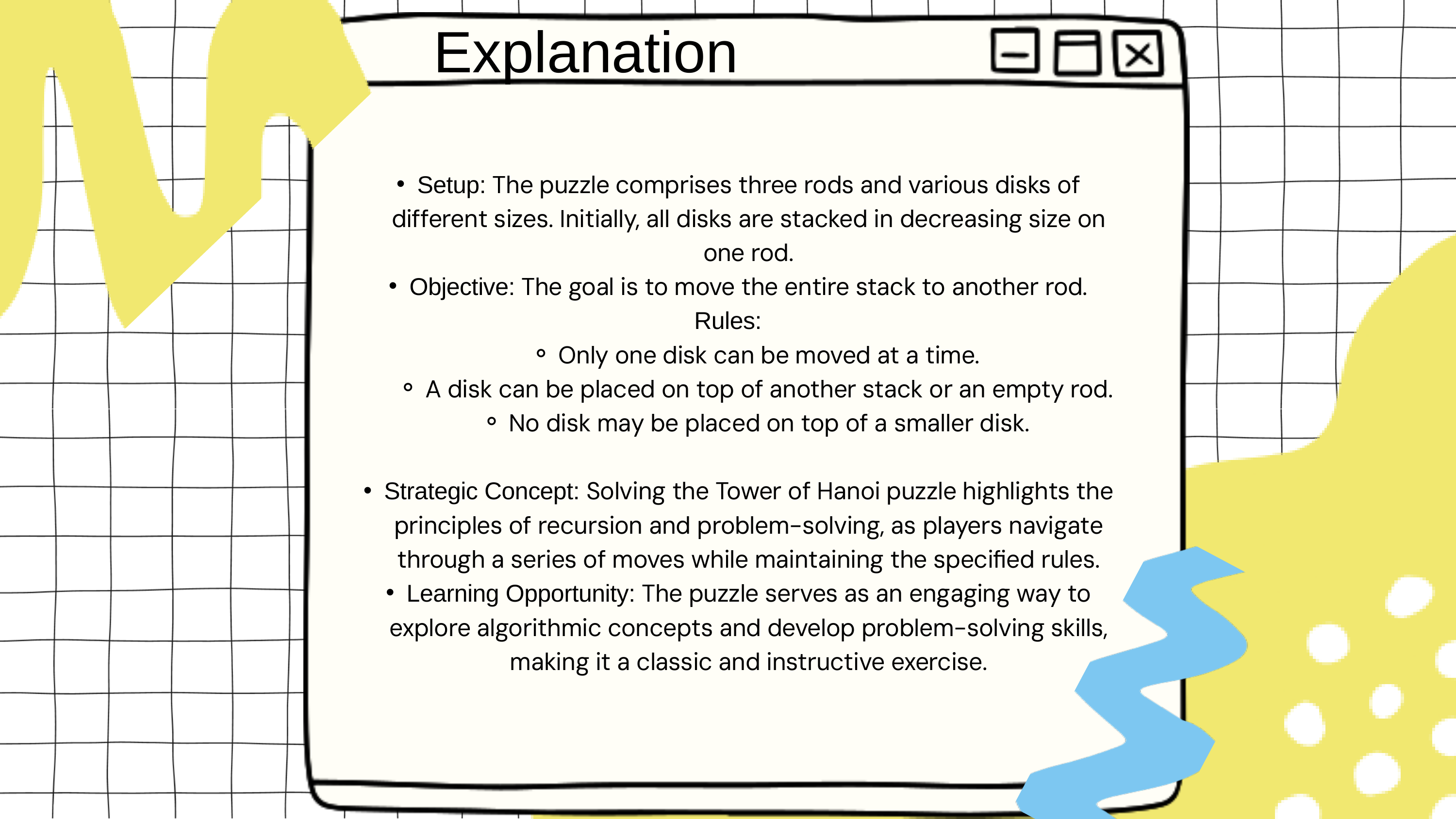

Explanation

Setup: The puzzle comprises three rods and various disks of different sizes. Initially, all disks are stacked in decreasing size on one rod.
Objective: The goal is to move the entire stack to another rod.
Rules:
Only one disk can be moved at a time.
A disk can be placed on top of another stack or an empty rod.
No disk may be placed on top of a smaller disk.

Strategic Concept: Solving the Tower of Hanoi puzzle highlights the principles of recursion and problem-solving, as players navigate through a series of moves while maintaining the specified rules.
Learning Opportunity: The puzzle serves as an engaging way to explore algorithmic concepts and develop problem-solving skills, making it a classic and instructive exercise.